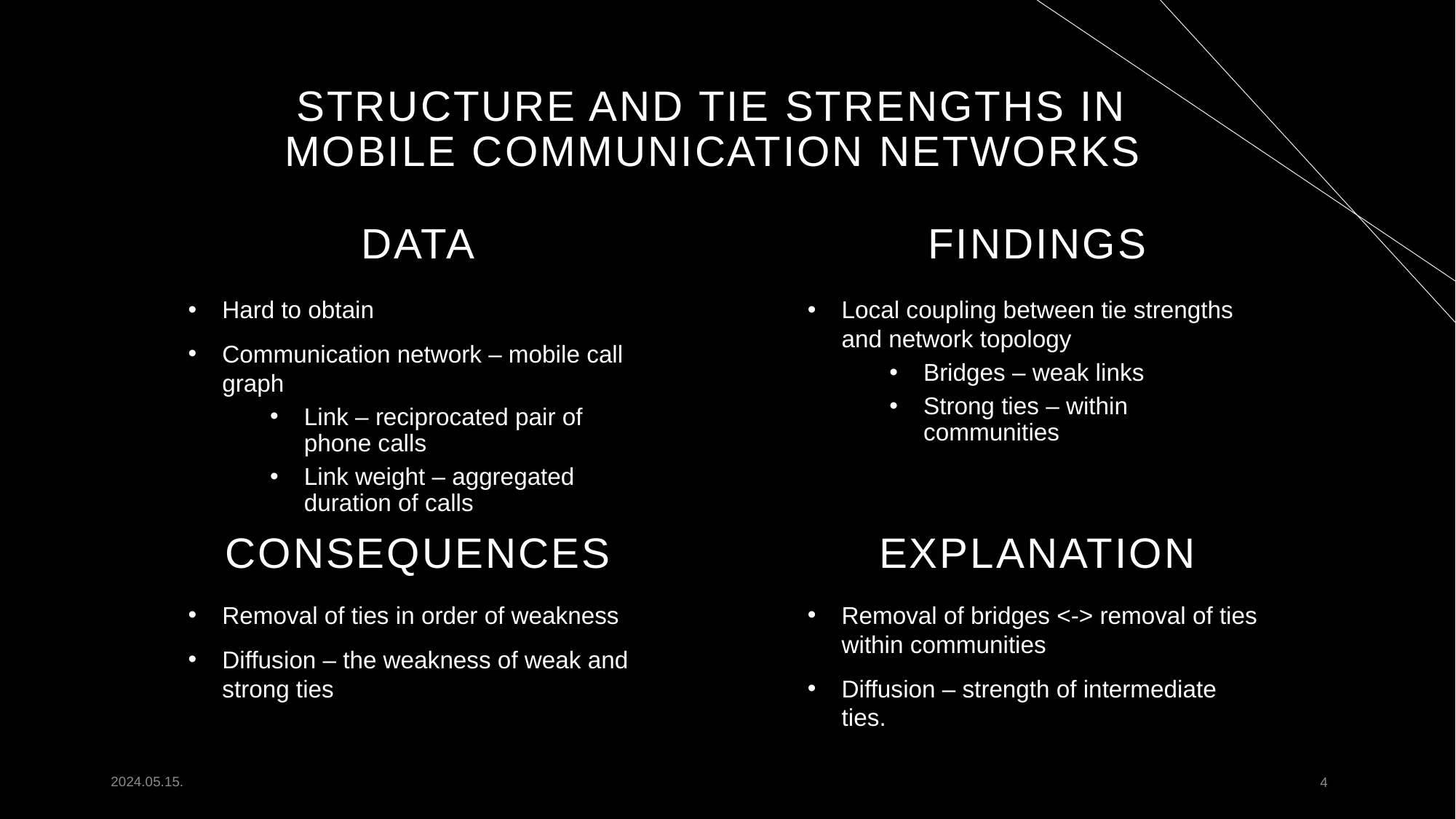

# Structure and tie strengths in mobile communication networks
FINDINGS
DATA
Hard to obtain
Communication network – mobile call graph
Link – reciprocated pair of phone calls
Link weight – aggregated duration of calls
Local coupling between tie strengths and network topology
Bridges – weak links
Strong ties – within communities

EXPLANATION
CONSEQUENCES
Removal of ties in order of weakness
Diffusion – the weakness of weak and strong ties

Removal of bridges <-> removal of ties within communities
Diffusion – strength of intermediate ties.
2024.05.15.
4